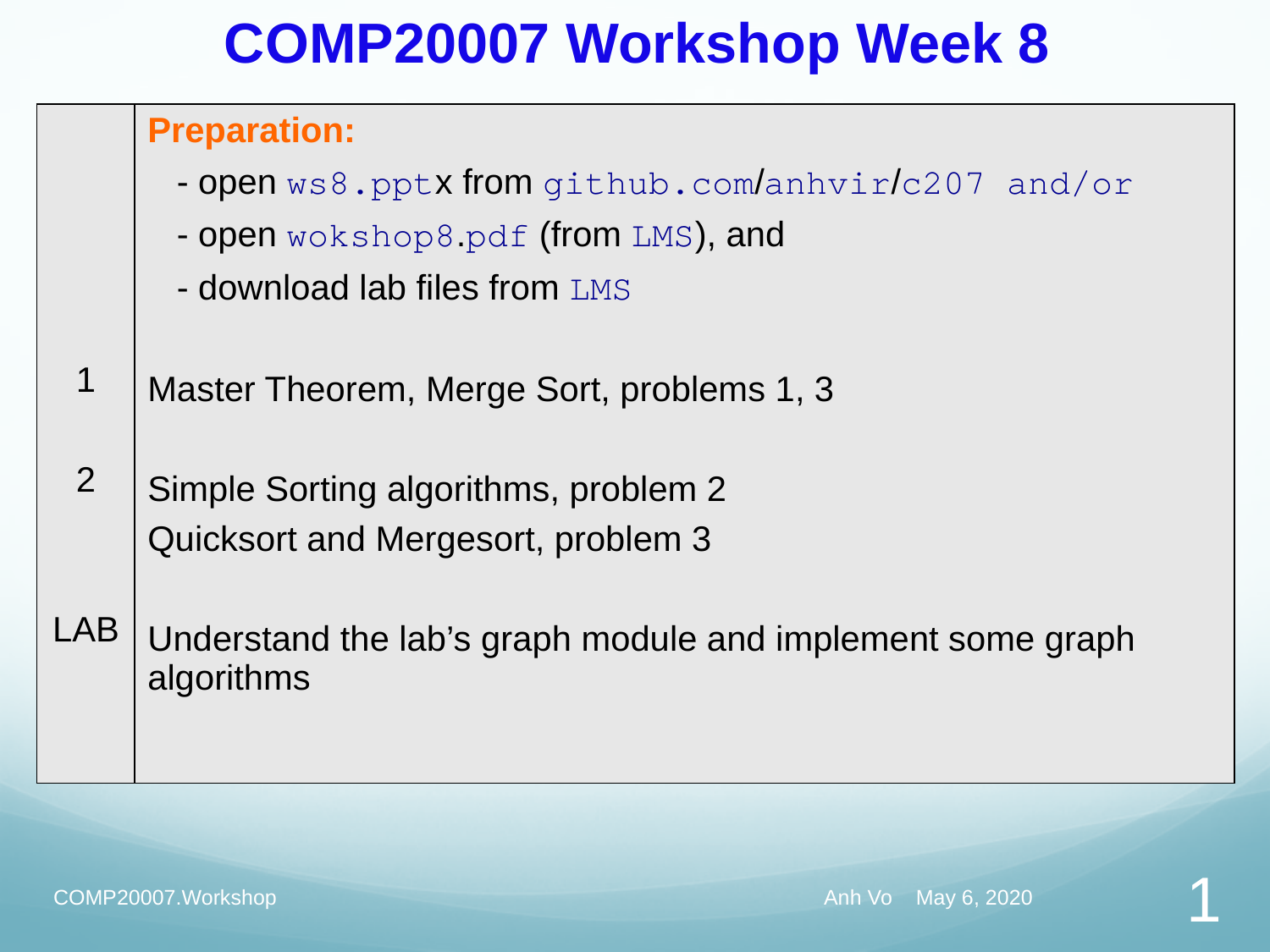

# COMP20007 Workshop Week 8
| 1 2 LAB | Preparation: - open ws8.pptx from github.com/anhvir/c207 and/or - open wokshop8.pdf (from LMS), and - download lab files from LMS Master Theorem, Merge Sort, problems 1, 3 Simple Sorting algorithms, problem 2 Quicksort and Mergesort, problem 3 Understand the lab’s graph module and implement some graph algorithms |
| --- | --- |
COMP20007.Workshop
Anh Vo    May 6, 2020
1